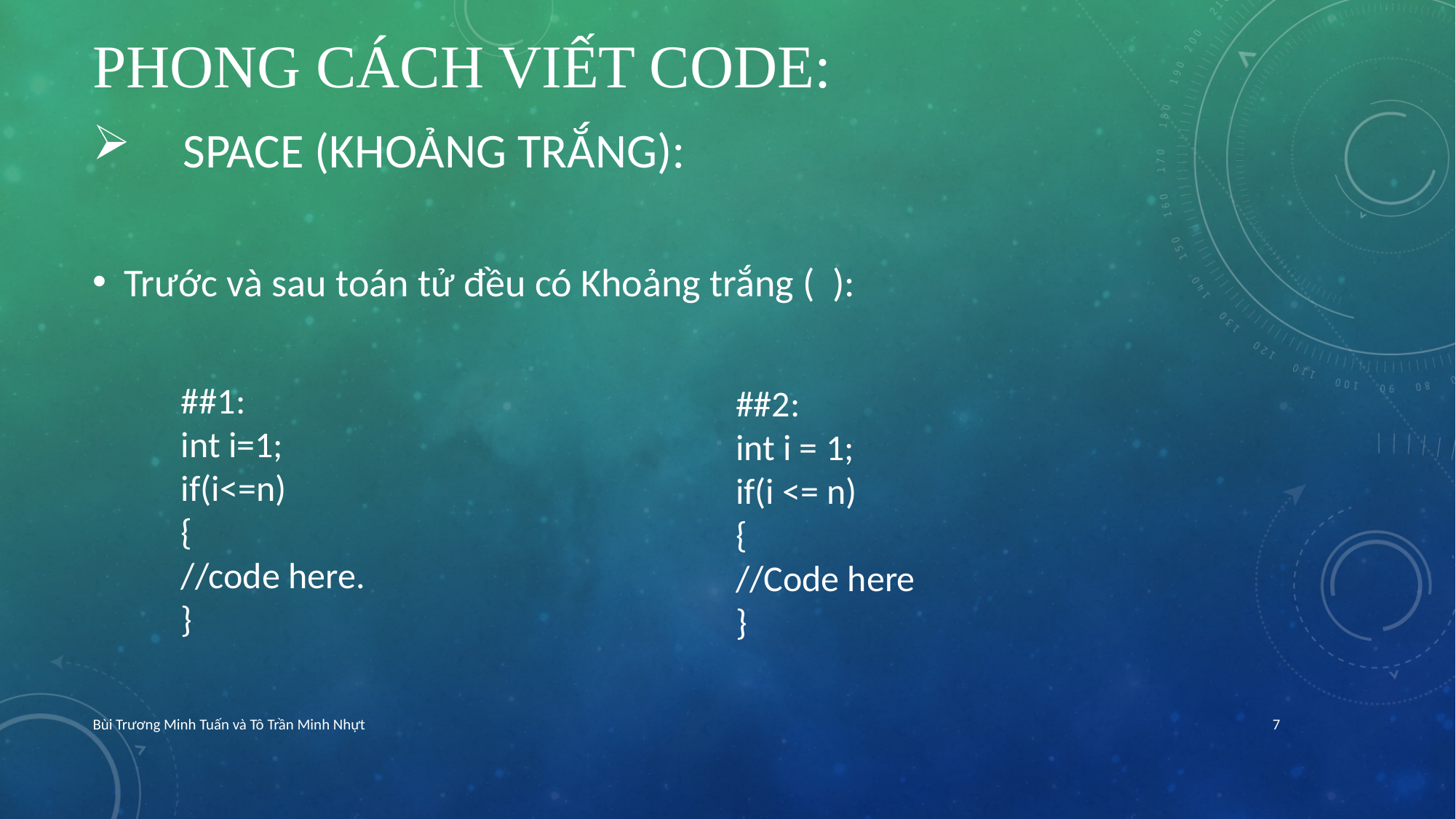

# PHONG CÁCH VIẾT CODE:
  Space (Khoảng trắng):

Trước và sau toán tử đều có Khoảng trắng (  ):

##1:
int i=1;
if(i<=n)
{
//code here.
}
##2:
int i = 1;
if(i <= n)
{
//Code here
}
Bùi Trương Minh Tuấn và Tô Trần Minh Nhựt
7